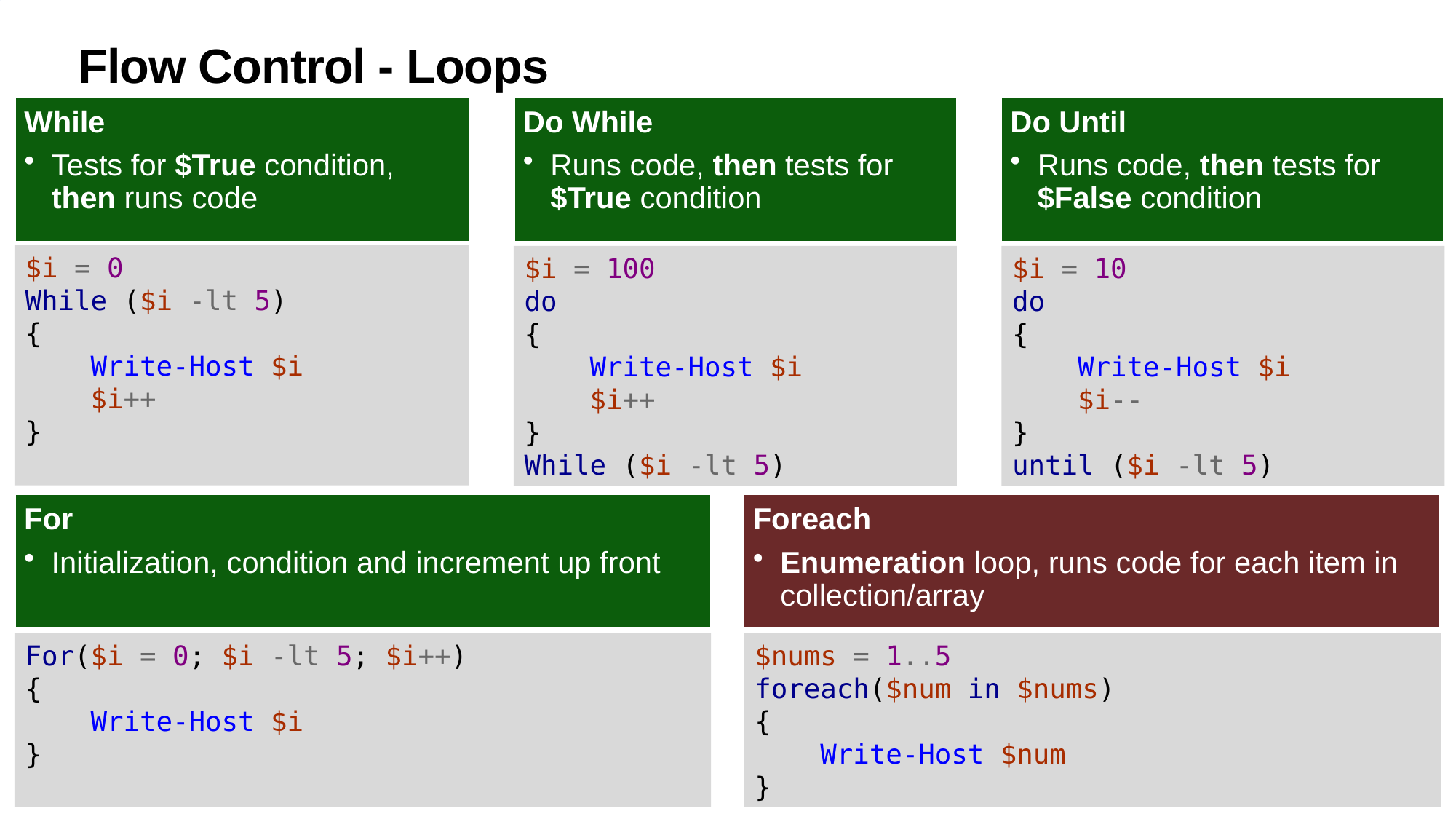

# Flow Control - Loops
While
Tests for $True condition, then runs code
Do While
Runs code, then tests for $True condition
Do Until
Runs code, then tests for $False condition
$i = 0
While ($i -lt 5)
{
    Write-Host $i
    $i++
}

$i = 100
do
{
    Write-Host $i
    $i++
}
While ($i -lt 5)
$i = 10
do
{
    Write-Host $i
    $i--
}
until ($i -lt 5)
For
Initialization, condition and increment up front
Foreach
Enumeration loop, runs code for each item in collection/array
For($i = 0; $i -lt 5; $i++)
{
    Write-Host $i
}

$nums = 1..5
foreach($num in $nums)
{
    Write-Host $num
}